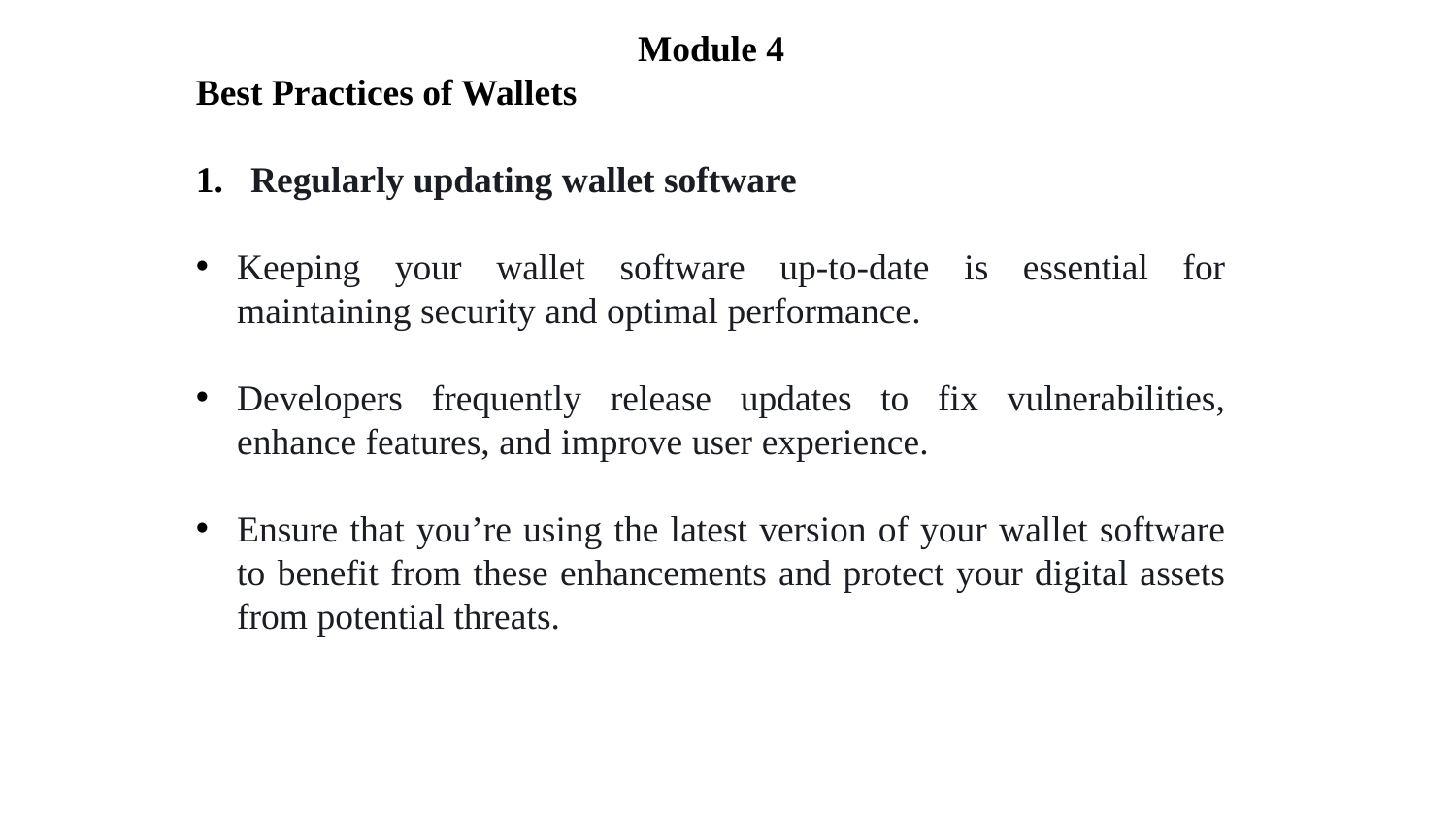

Module 4
Best Practices of Wallets

Regularly updating wallet software

Keeping your wallet software up-to-date is essential for maintaining security and optimal performance.

Developers frequently release updates to fix vulnerabilities, enhance features, and improve user experience.

Ensure that you’re using the latest version of your wallet software to benefit from these enhancements and protect your digital assets from potential threats.